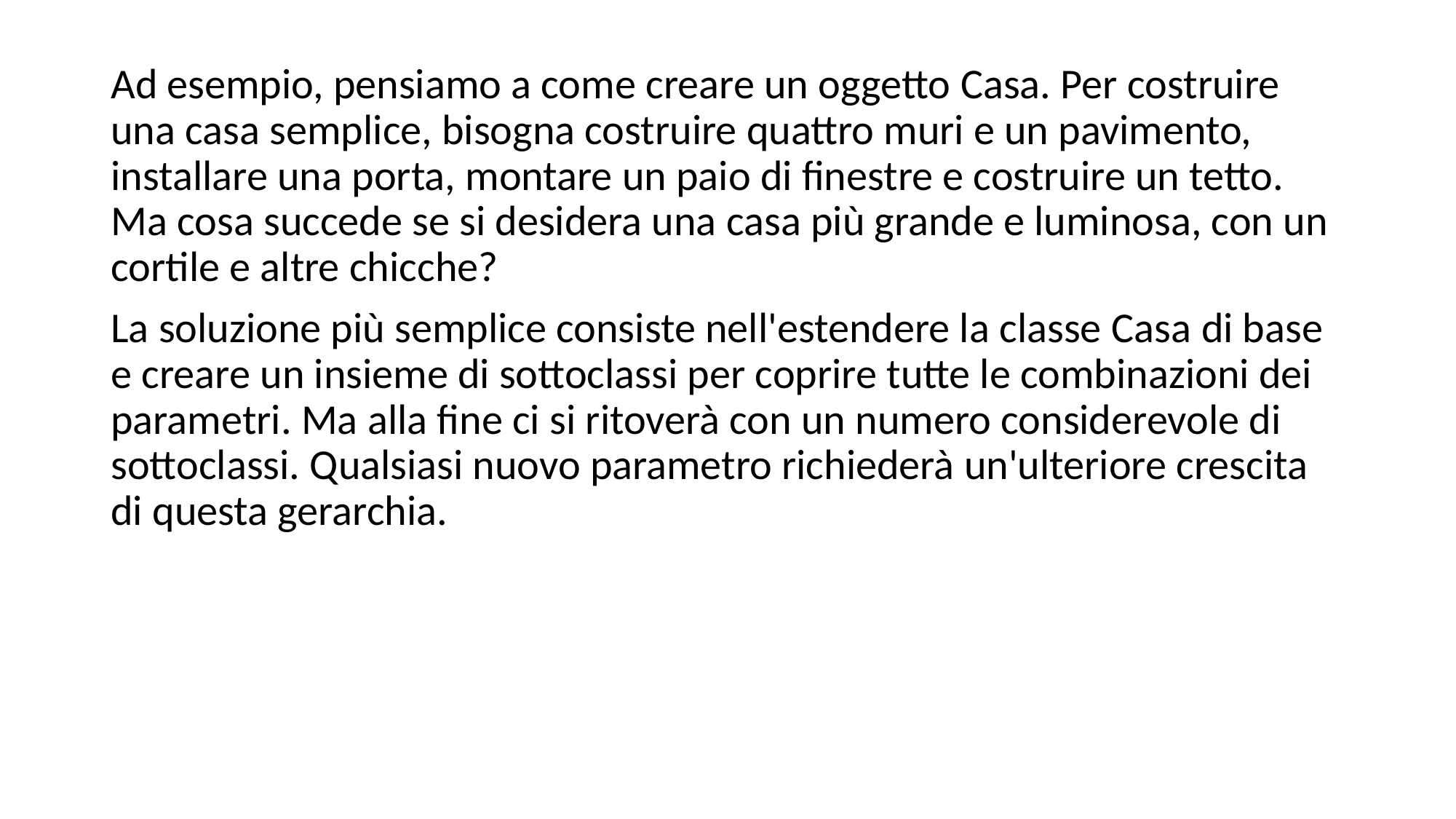

Ad esempio, pensiamo a come creare un oggetto Casa. Per costruire una casa semplice, bisogna costruire quattro muri e un pavimento, installare una porta, montare un paio di finestre e costruire un tetto. Ma cosa succede se si desidera una casa più grande e luminosa, con un cortile e altre chicche?
La soluzione più semplice consiste nell'estendere la classe Casa di base e creare un insieme di sottoclassi per coprire tutte le combinazioni dei parametri. Ma alla fine ci si ritoverà con un numero considerevole di sottoclassi. Qualsiasi nuovo parametro richiederà un'ulteriore crescita di questa gerarchia.